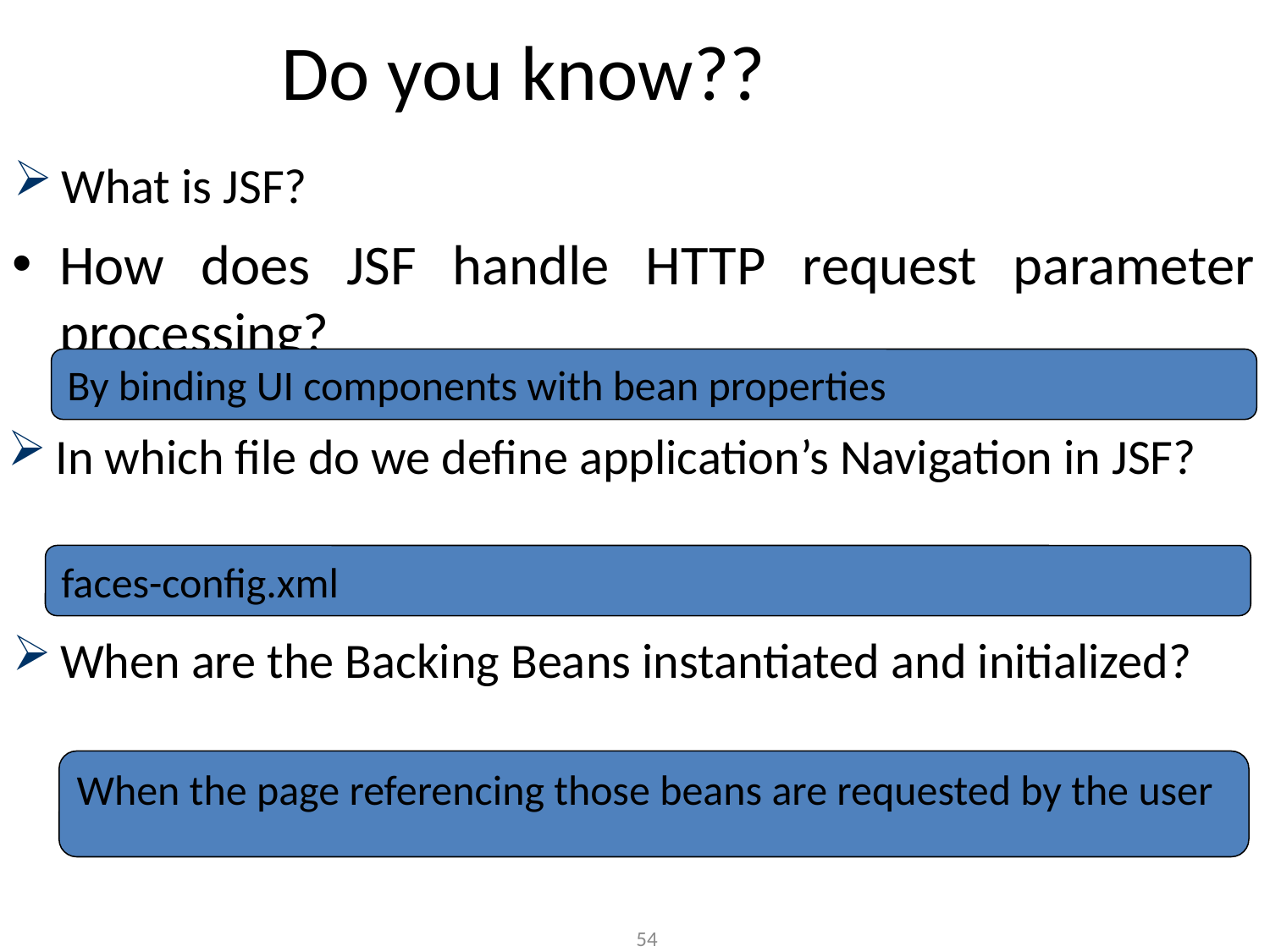

# Do you know??
What is JSF?

How does JSF handle HTTP request parameter processing?

By binding UI components with bean properties
In which file do we define application’s Navigation in JSF?

faces-config.xml
When are the Backing Beans instantiated and initialized?

When the page referencing those beans are requested by the user
54